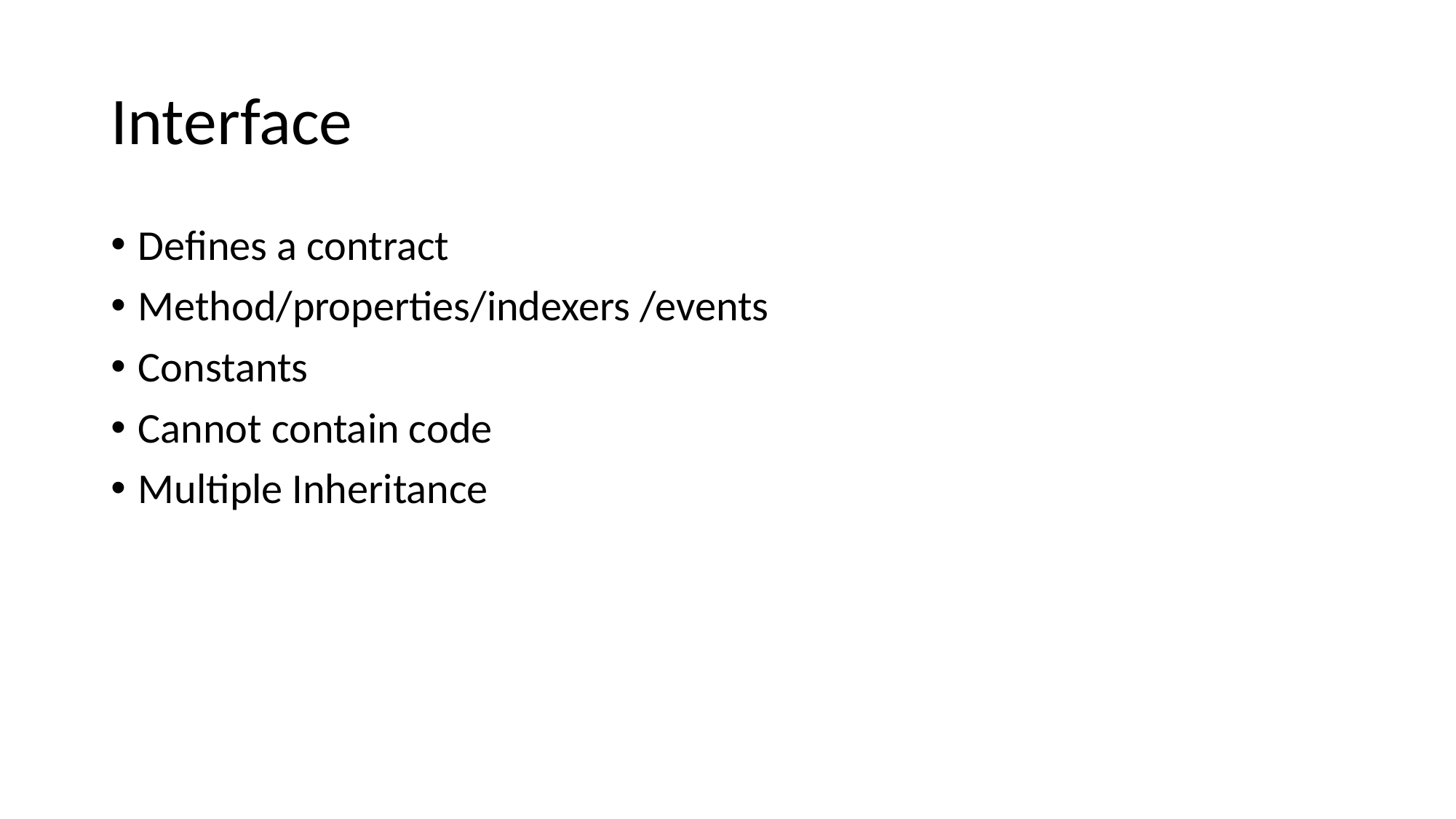

# Interface
Defines a contract
Method/properties/indexers /events
Constants
Cannot contain code
Multiple Inheritance